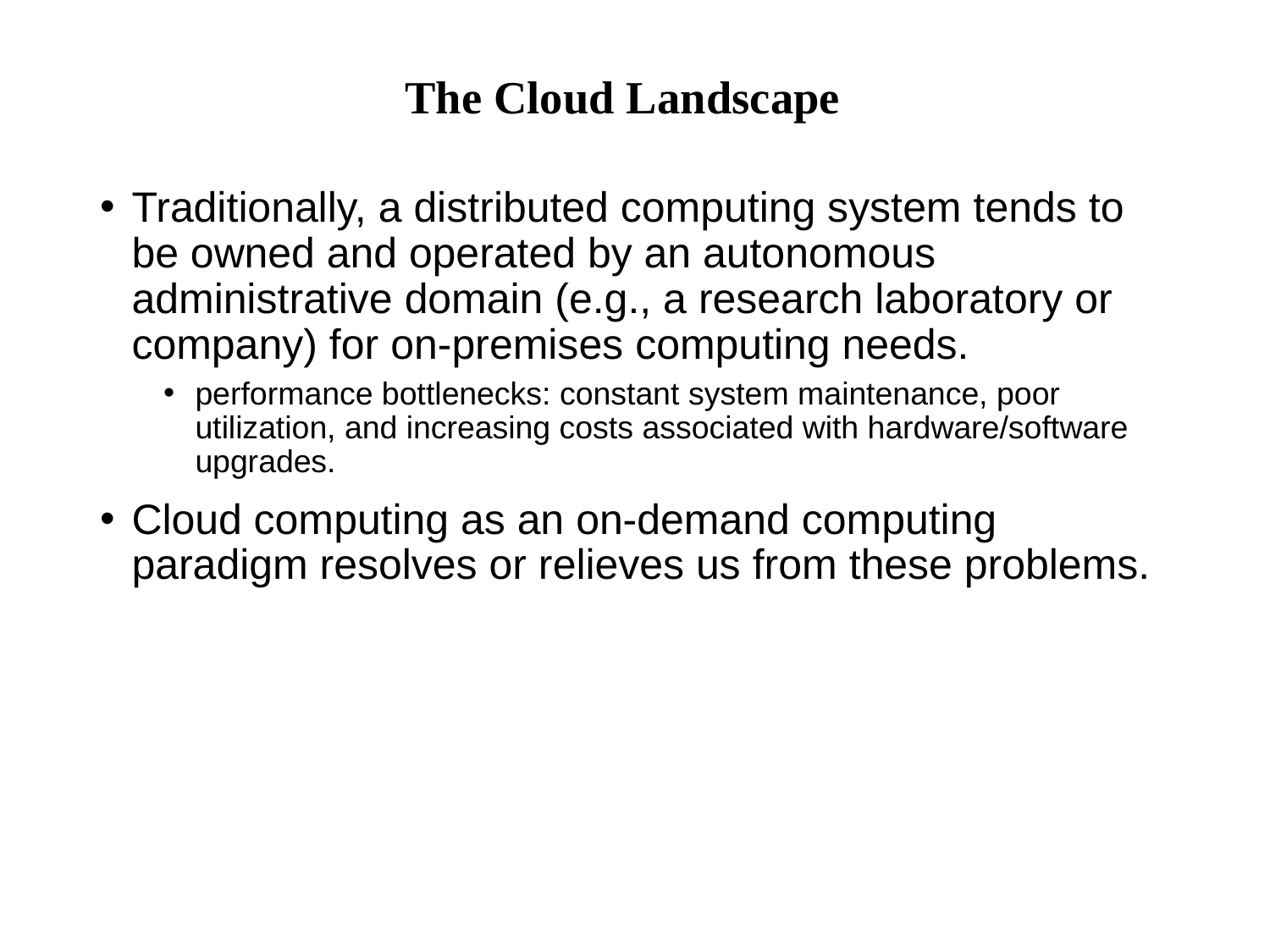

# The Cloud Landscape
Traditionally, a distributed computing system tends to be owned and operated by an autonomous administrative domain (e.g., a research laboratory or company) for on-premises computing needs.
performance bottlenecks: constant system maintenance, poor utilization, and increasing costs associated with hardware/software upgrades.
Cloud computing as an on-demand computing paradigm resolves or relieves us from these problems.